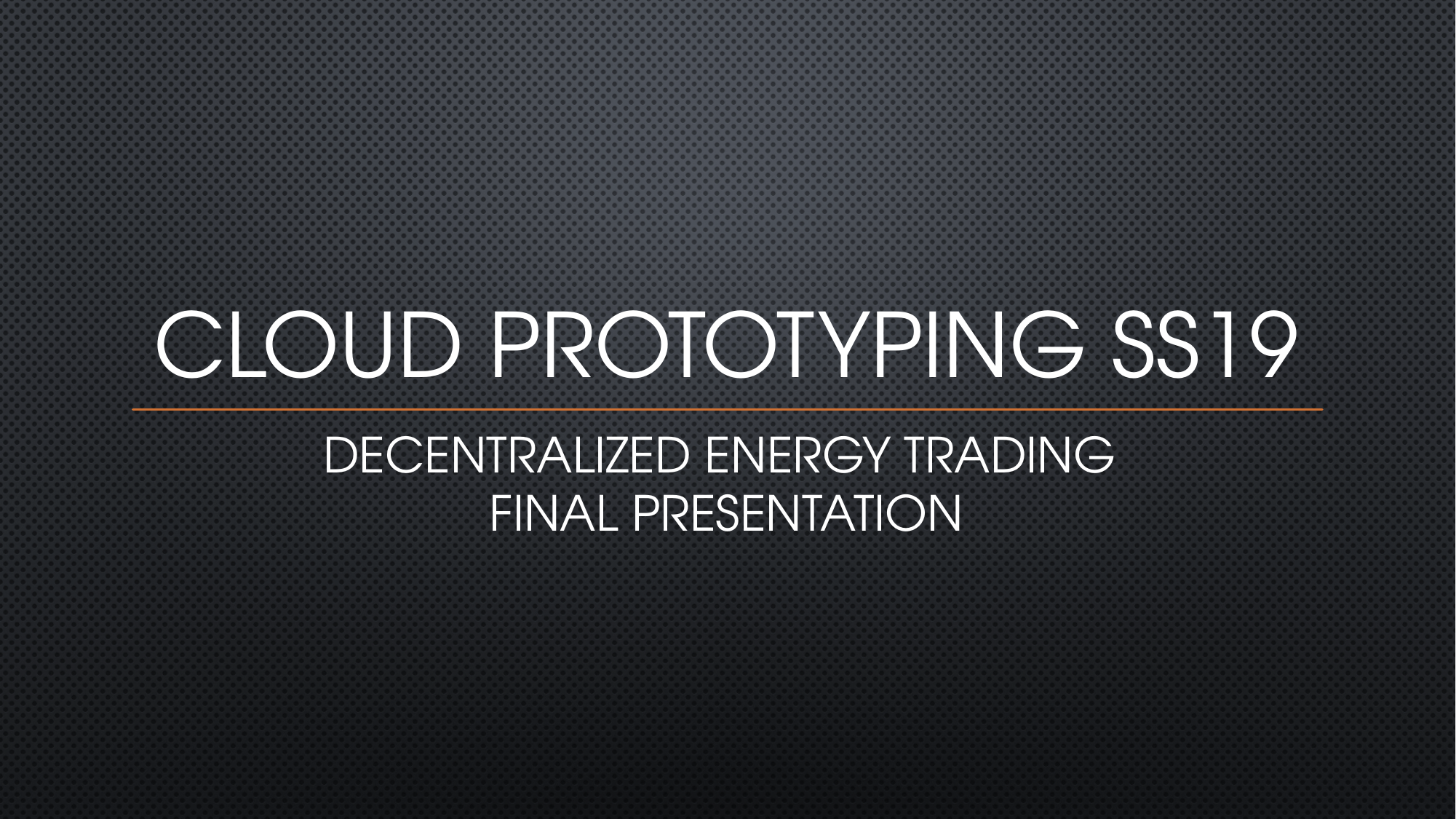

# Cloud Prototyping SS19
Decentralized Energy Trading
Final Presentation